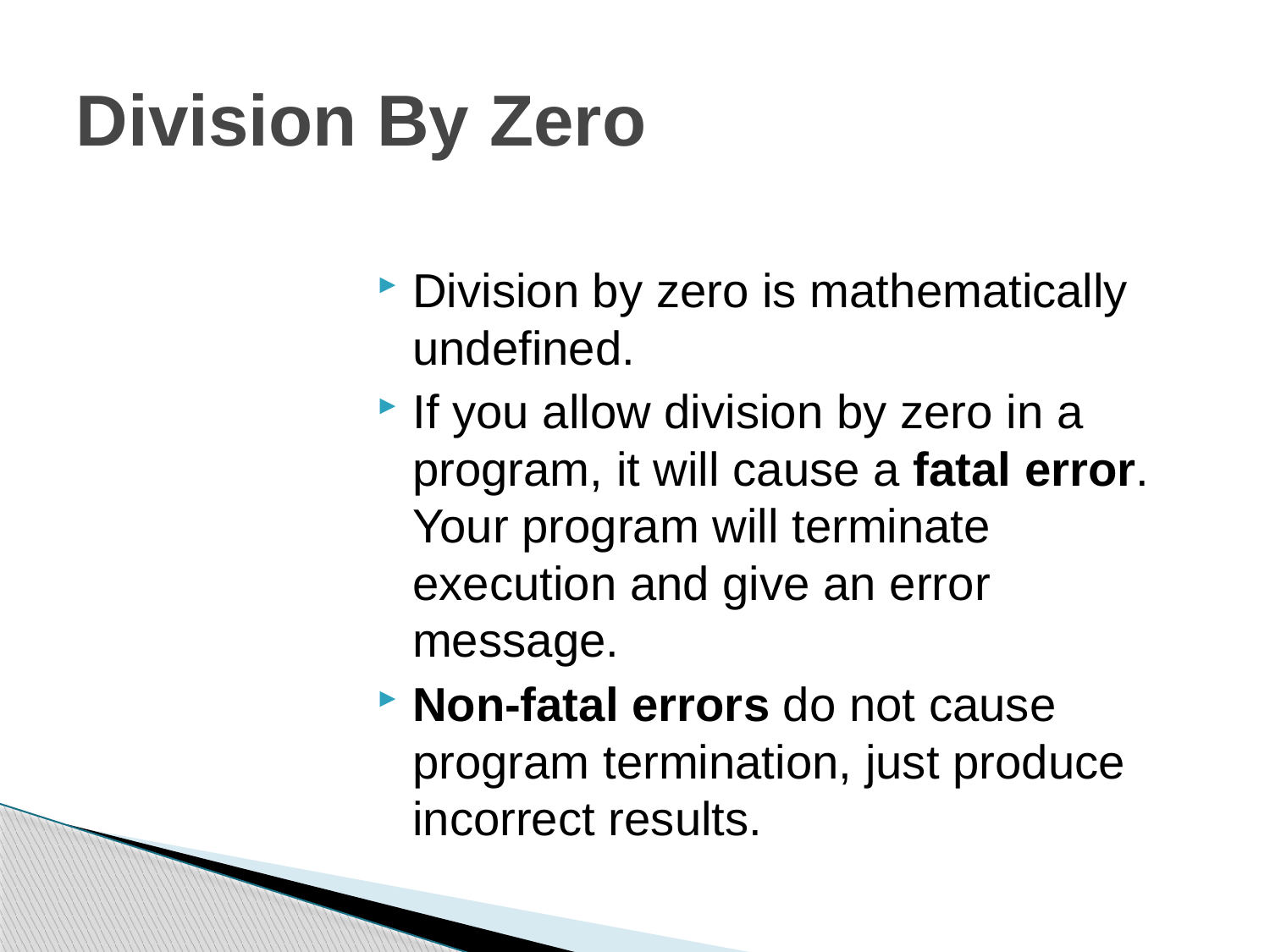

# Division By Zero
Division by zero is mathematically undefined.
If you allow division by zero in a program, it will cause a fatal error.  Your program will terminate execution and give an error message.
Non-fatal errors do not cause program termination, just produce incorrect results.